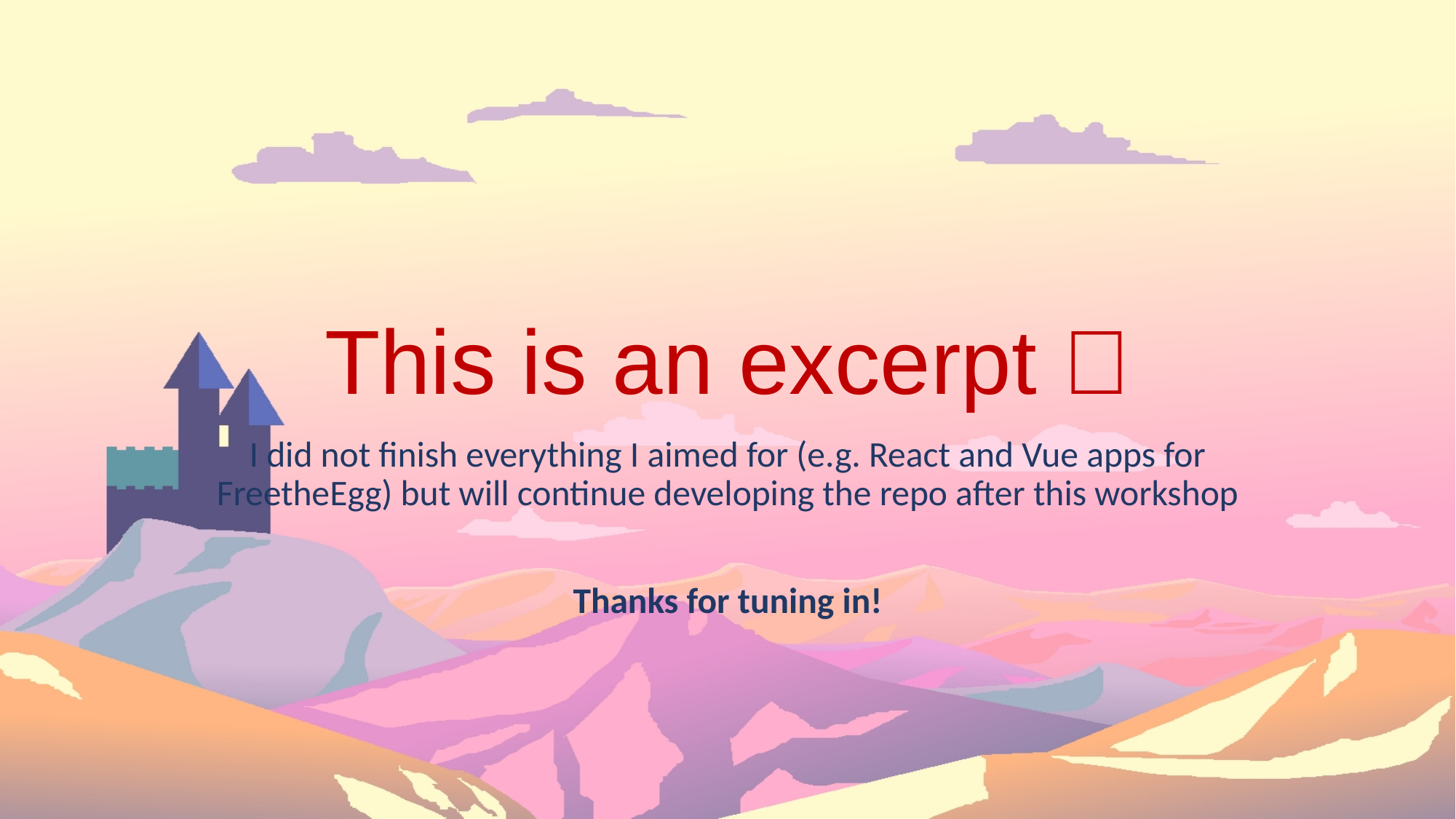

# This is an excerpt 🥲
I did not finish everything I aimed for (e.g. React and Vue apps for FreetheEgg) but will continue developing the repo after this workshop

Thanks for tuning in!